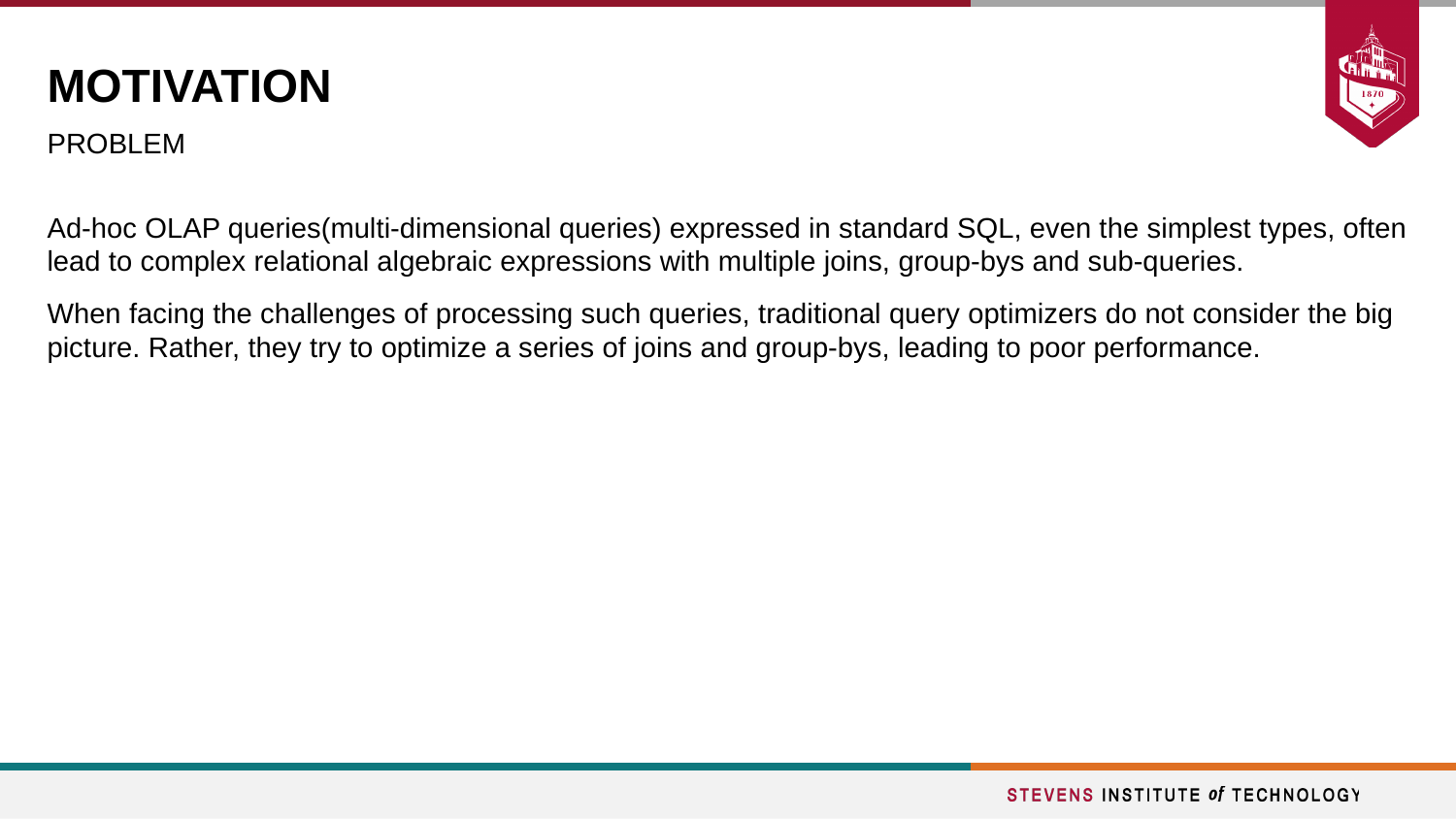

# MOTIVATION
PROBLEM
Ad-hoc OLAP queries(multi-dimensional queries) expressed in standard SQL, even the simplest types, often lead to complex relational algebraic expressions with multiple joins, group-bys and sub-queries.
When facing the challenges of processing such queries, traditional query optimizers do not consider the big picture. Rather, they try to optimize a series of joins and group-bys, leading to poor performance.